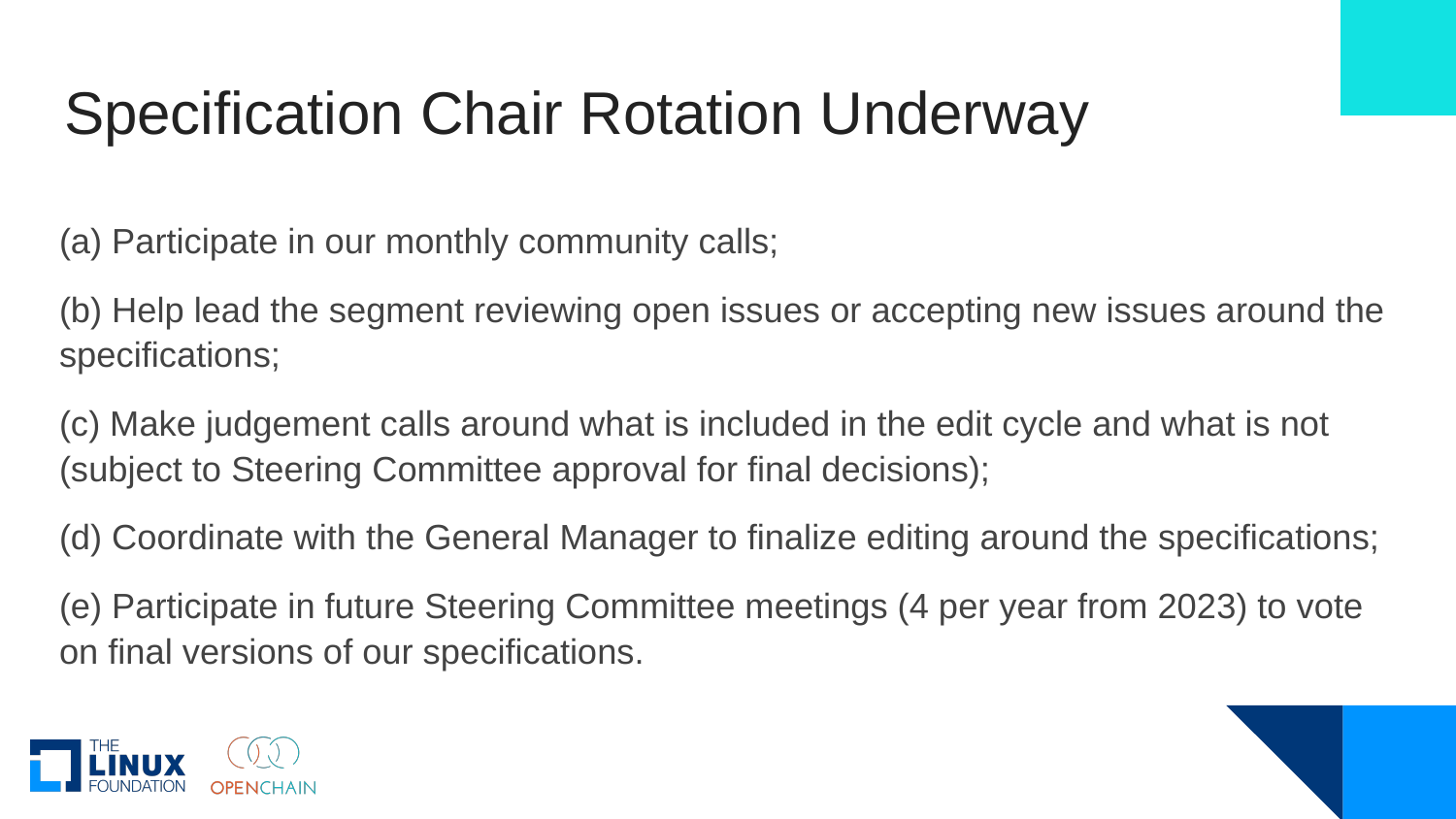

# Specification Chair Rotation Underway
(a) Participate in our monthly community calls;
(b) Help lead the segment reviewing open issues or accepting new issues around the specifications;
(c) Make judgement calls around what is included in the edit cycle and what is not (subject to Steering Committee approval for final decisions);
(d) Coordinate with the General Manager to finalize editing around the specifications;
(e) Participate in future Steering Committee meetings (4 per year from 2023) to vote on final versions of our specifications.